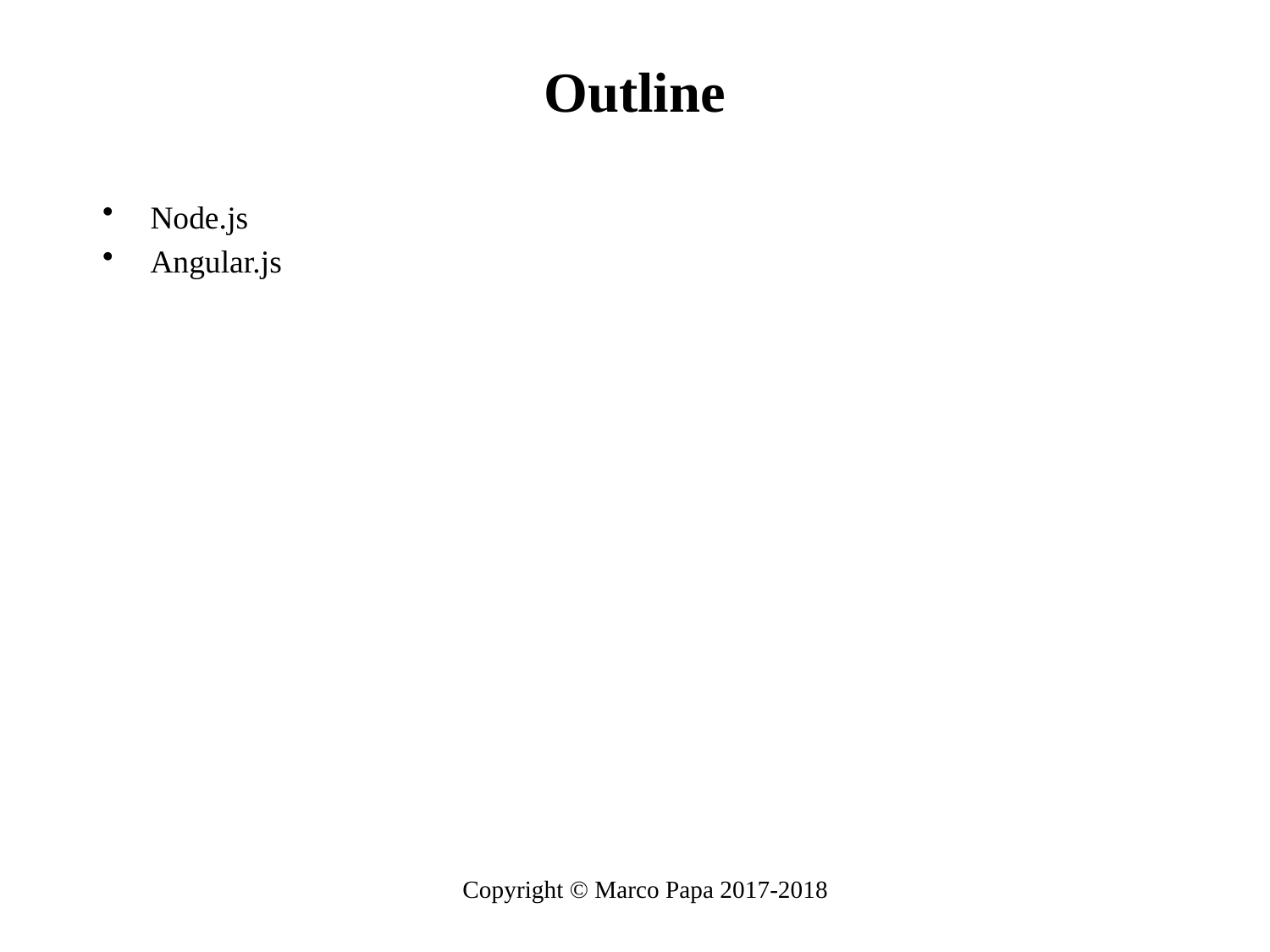

# Outline
Node.js
Angular.js
Copyright © Marco Papa 2017-2018